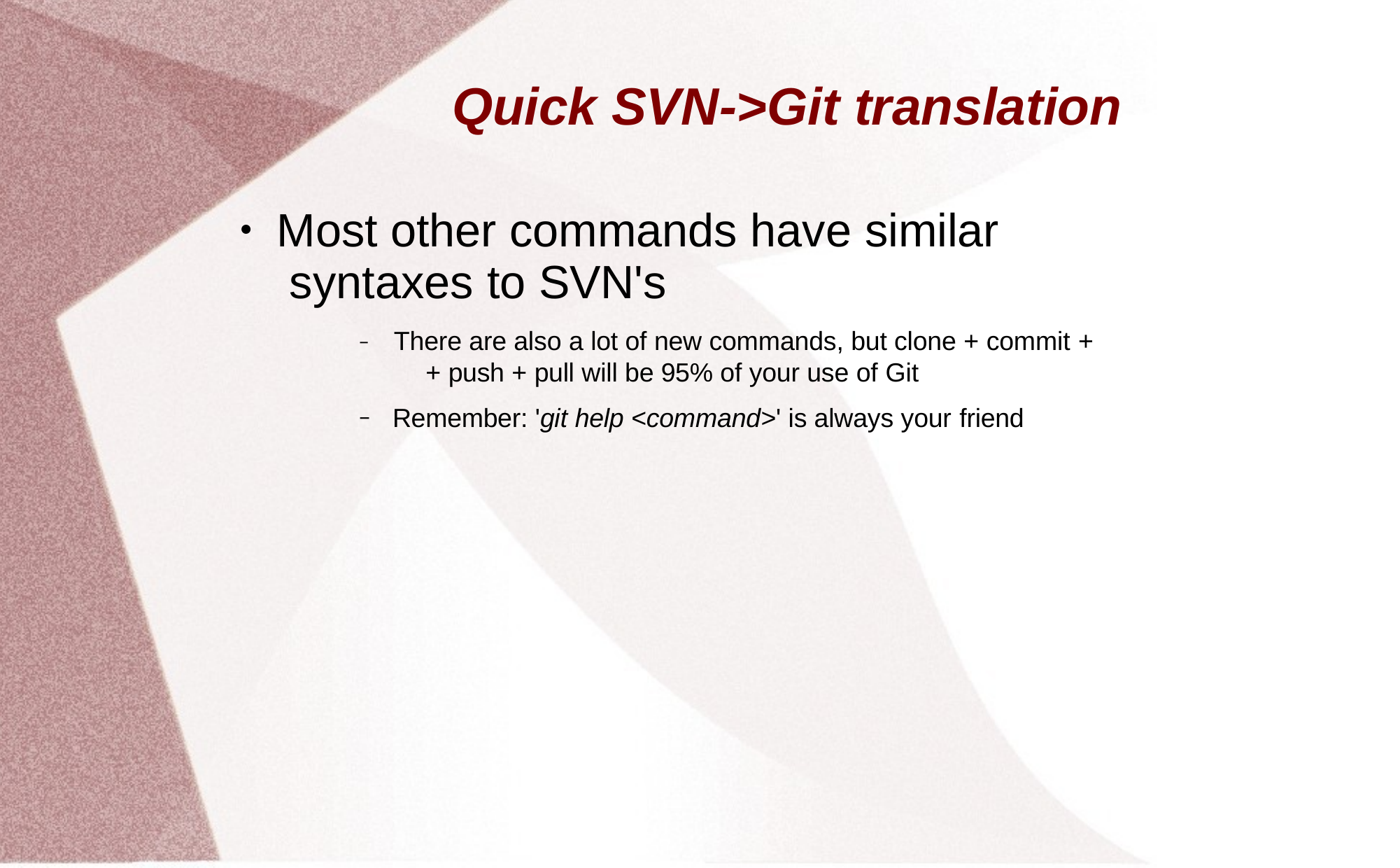

# Quick SVN->Git translation
Most other commands have similar  syntaxes to SVN's
●
–	There are also a lot of new commands, but clone + commit +
+ push + pull will be 95% of your use of Git
Remember: 'git help <command>' is always your friend
–